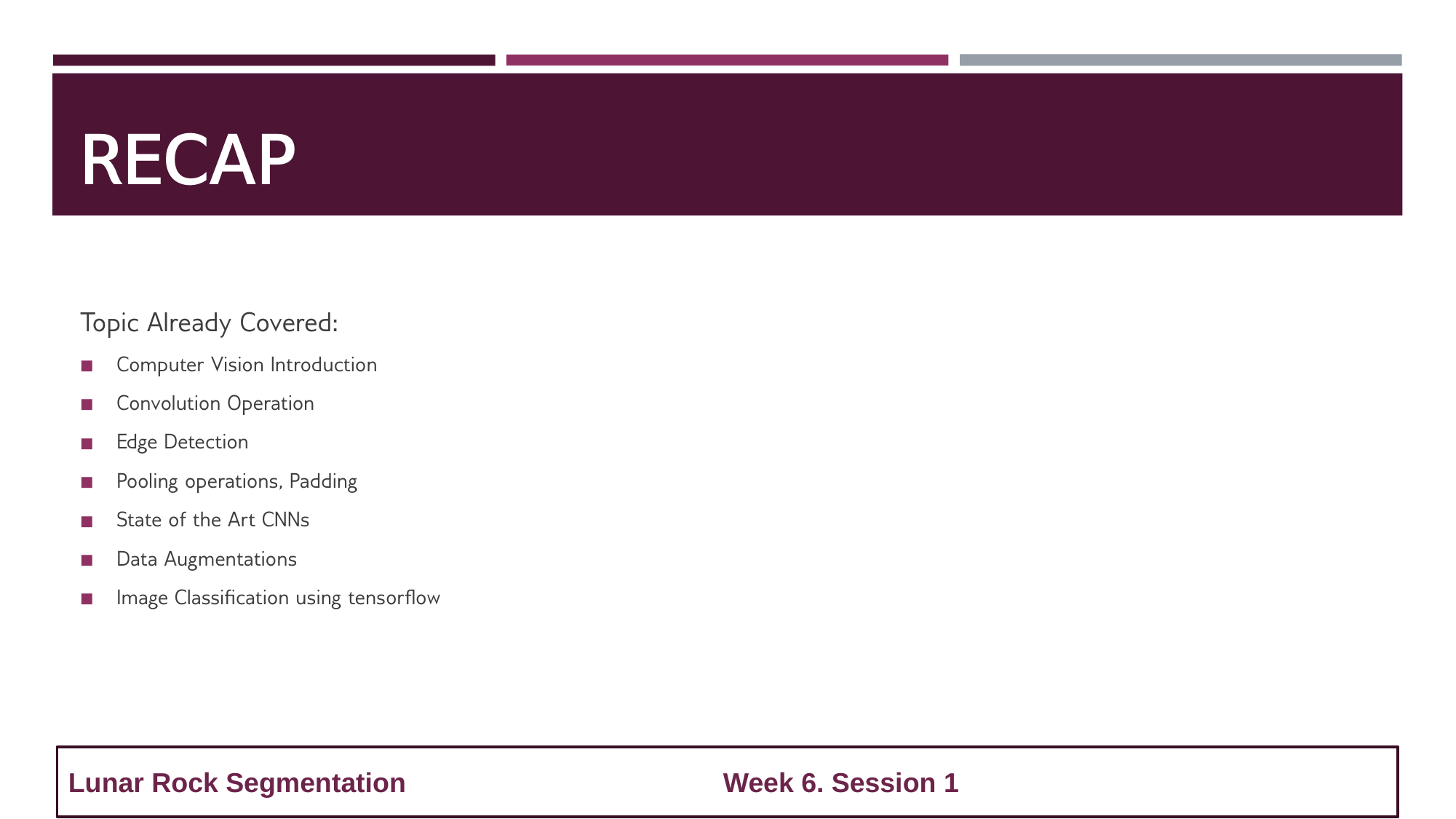

# RECAP
Topic Already Covered:
Computer Vision Introduction
Convolution Operation
Edge Detection
Pooling operations, Padding
State of the Art CNNs
Data Augmentations
Image Classification using tensorflow

Lunar Rock Segmentation 			Week 6. Session 1